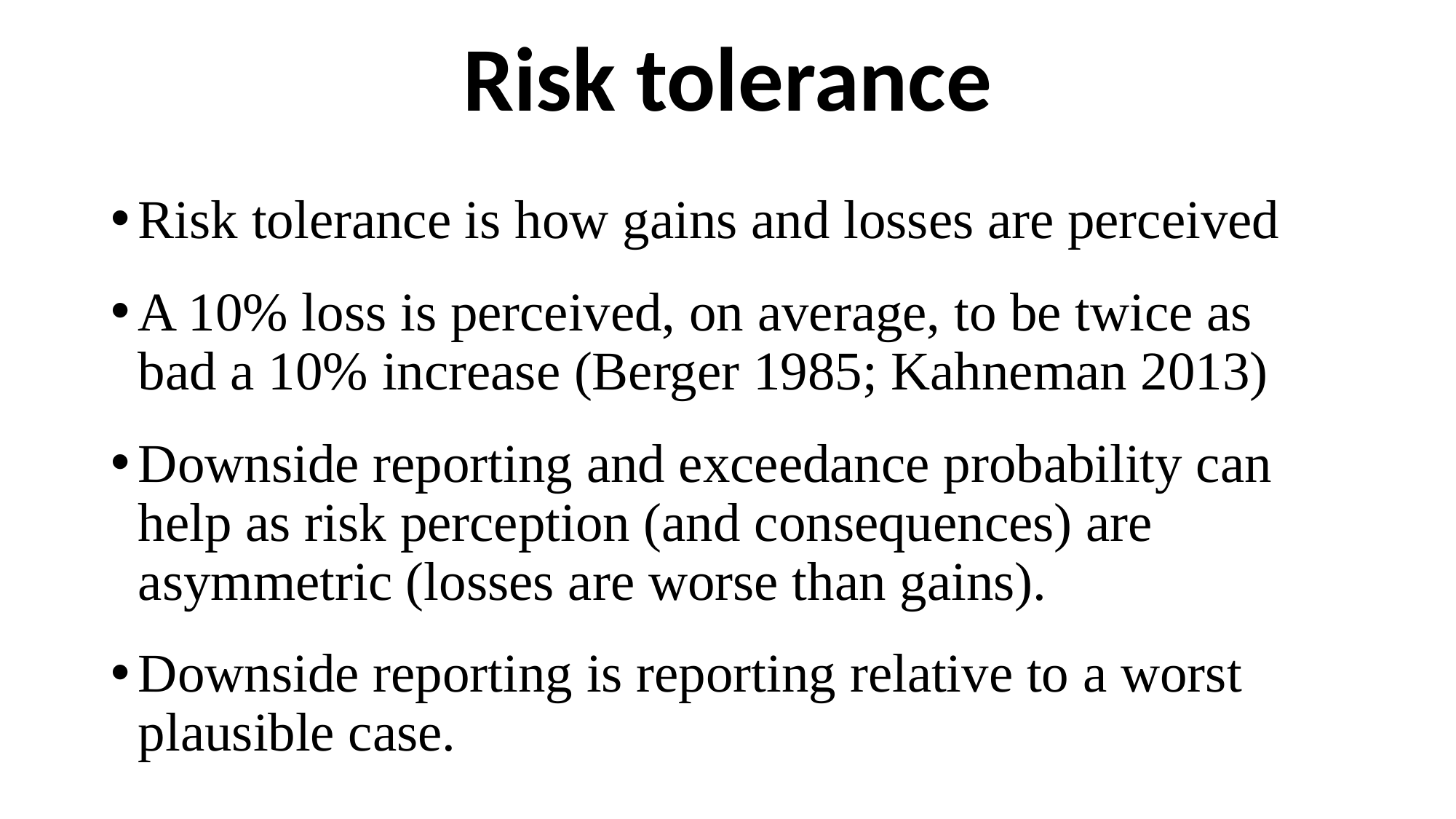

# Risk tolerance
Risk tolerance is how gains and losses are perceived
A 10% loss is perceived, on average, to be twice as bad a 10% increase (Berger 1985; Kahneman 2013)
Downside reporting and exceedance probability can help as risk perception (and consequences) are asymmetric (losses are worse than gains).
Downside reporting is reporting relative to a worst plausible case.